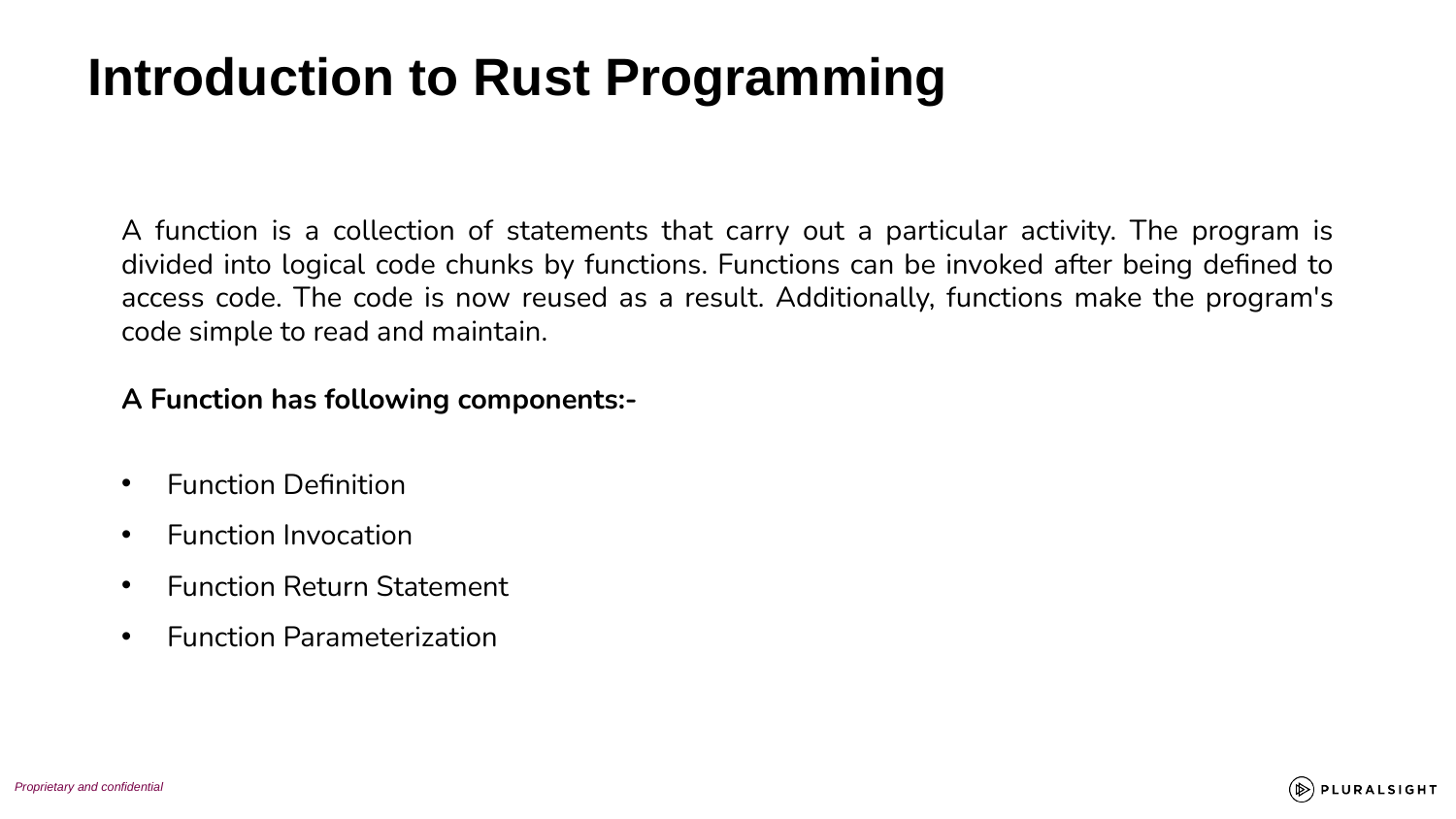

Introduction to Rust Programming
A function is a collection of statements that carry out a particular activity. The program is divided into logical code chunks by functions. Functions can be invoked after being defined to access code. The code is now reused as a result. Additionally, functions make the program's code simple to read and maintain.

A Function has following components:-

Function Definition
Function Invocation
Function Return Statement
Function Parameterization